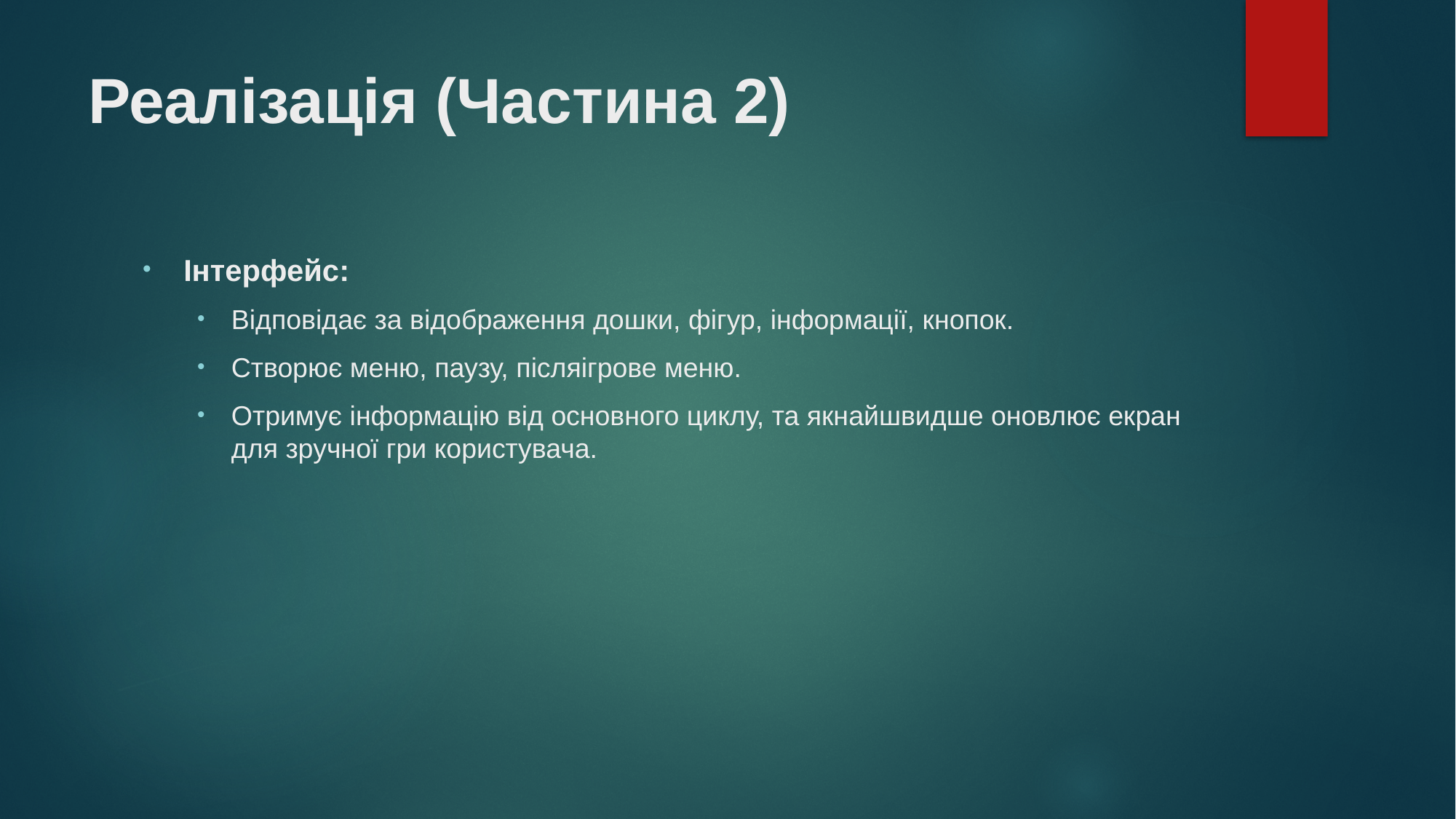

# Реалізація (Частина 2)
Інтерфейс:
Відповідає за відображення дошки, фігур, інформації, кнопок.
Створює меню, паузу, післяігрове меню.
Отримує інформацію від основного циклу, та якнайшвидше оновлює екран для зручної гри користувача.